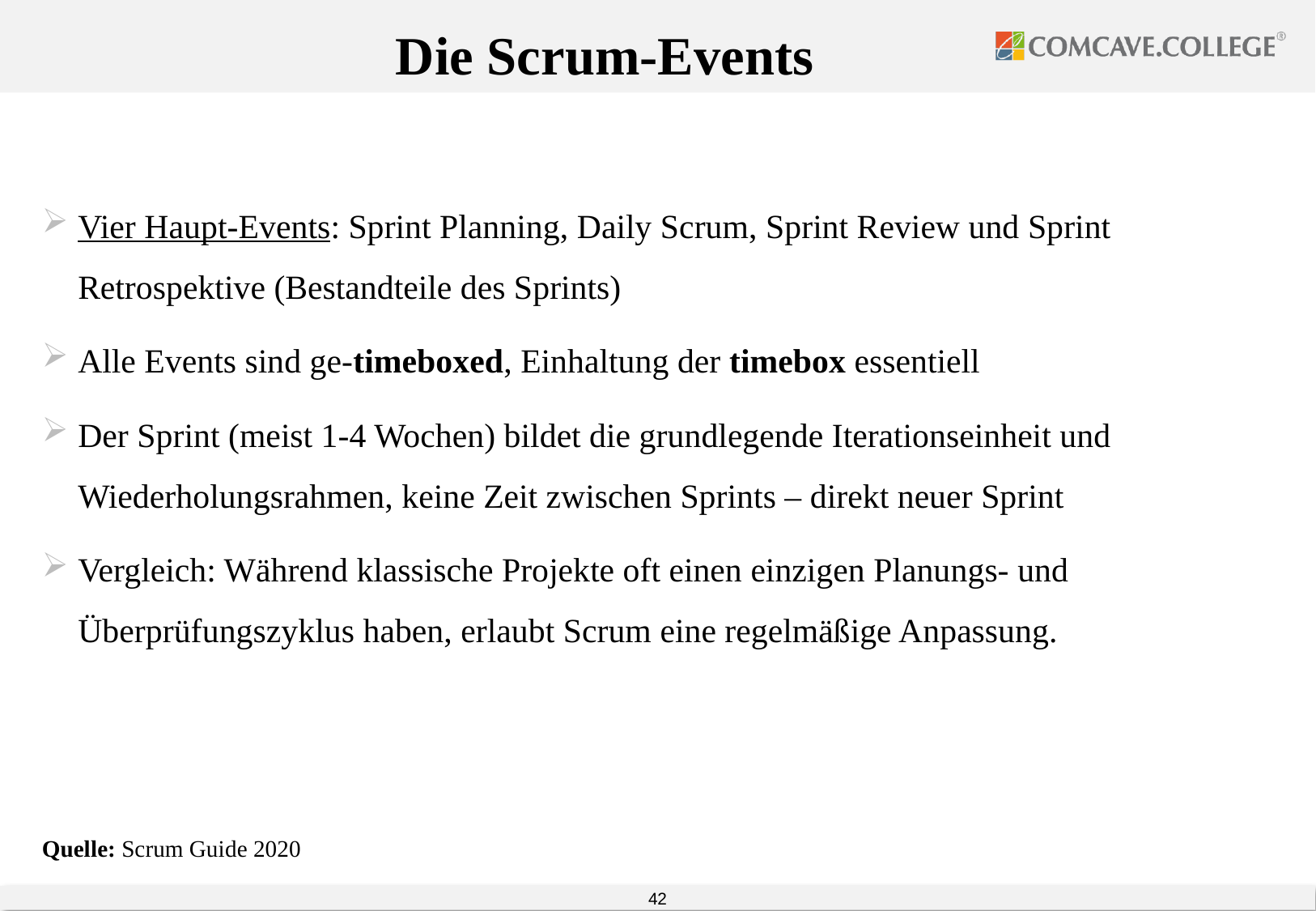

Die Scrum-Events

#
Vier Haupt-Events: Sprint Planning, Daily Scrum, Sprint Review und Sprint Retrospektive (Bestandteile des Sprints)
Alle Events sind ge-timeboxed, Einhaltung der timebox essentiell
Der Sprint (meist 1-4 Wochen) bildet die grundlegende Iterationseinheit und Wiederholungsrahmen, keine Zeit zwischen Sprints – direkt neuer Sprint
Vergleich: Während klassische Projekte oft einen einzigen Planungs- und Überprüfungszyklus haben, erlaubt Scrum eine regelmäßige Anpassung.

Quelle: Scrum Guide 2020
42